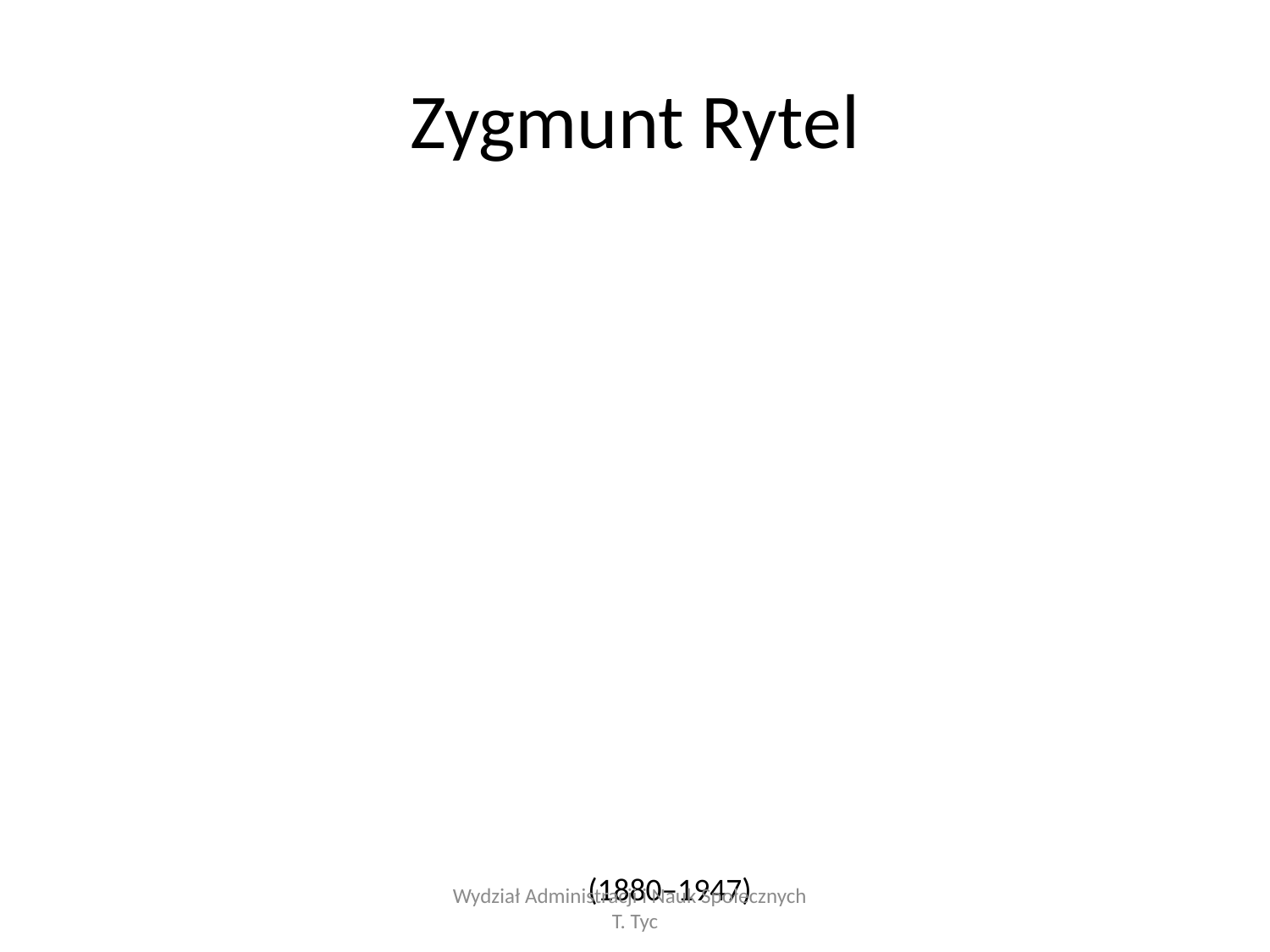

# Zygmunt Rytel
(1880–1947)
Wydział Administracji i Nauk Społecznych   T. Tyc